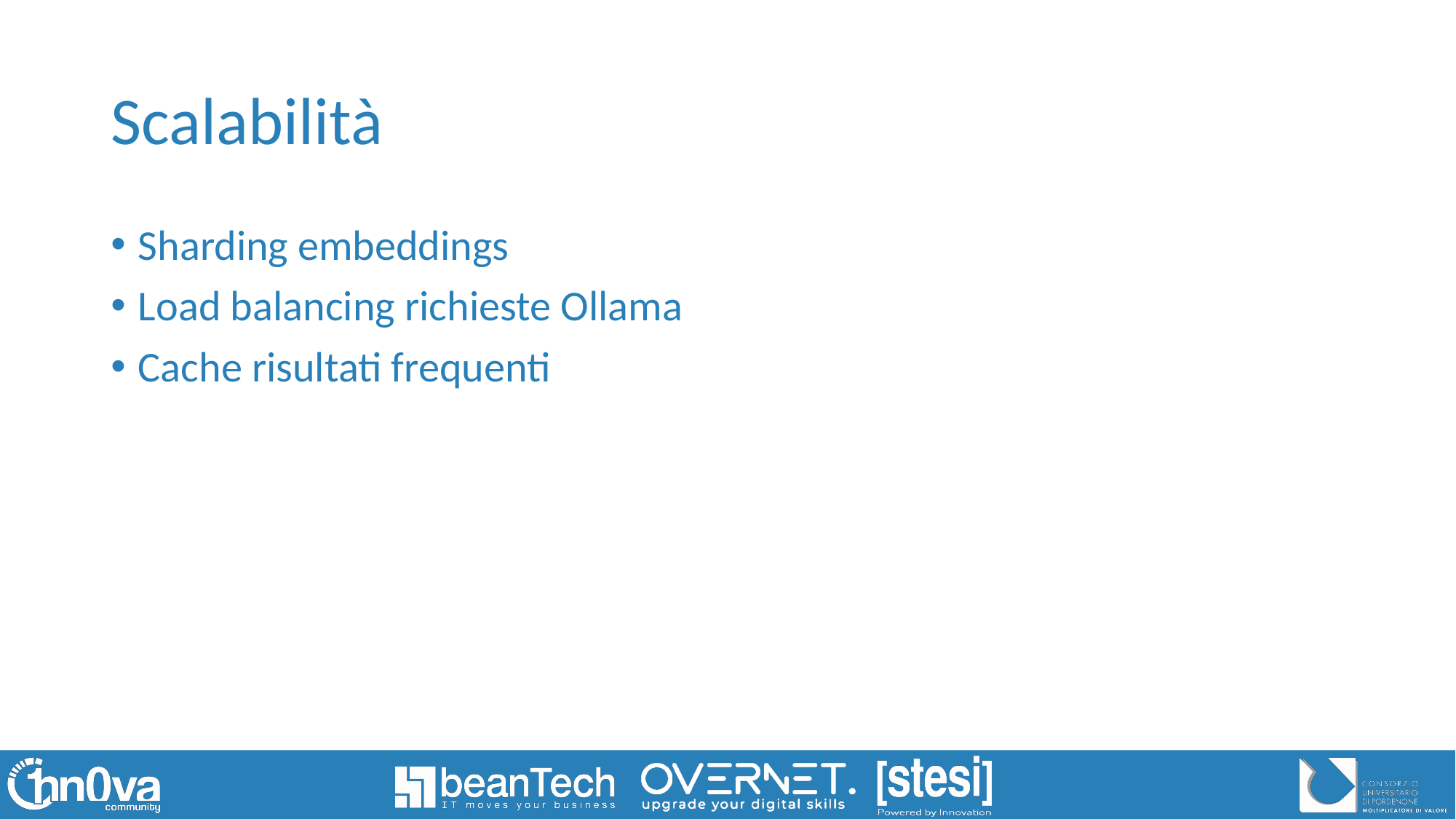

# Scalabilità
Sharding embeddings
Load balancing richieste Ollama
Cache risultati frequenti